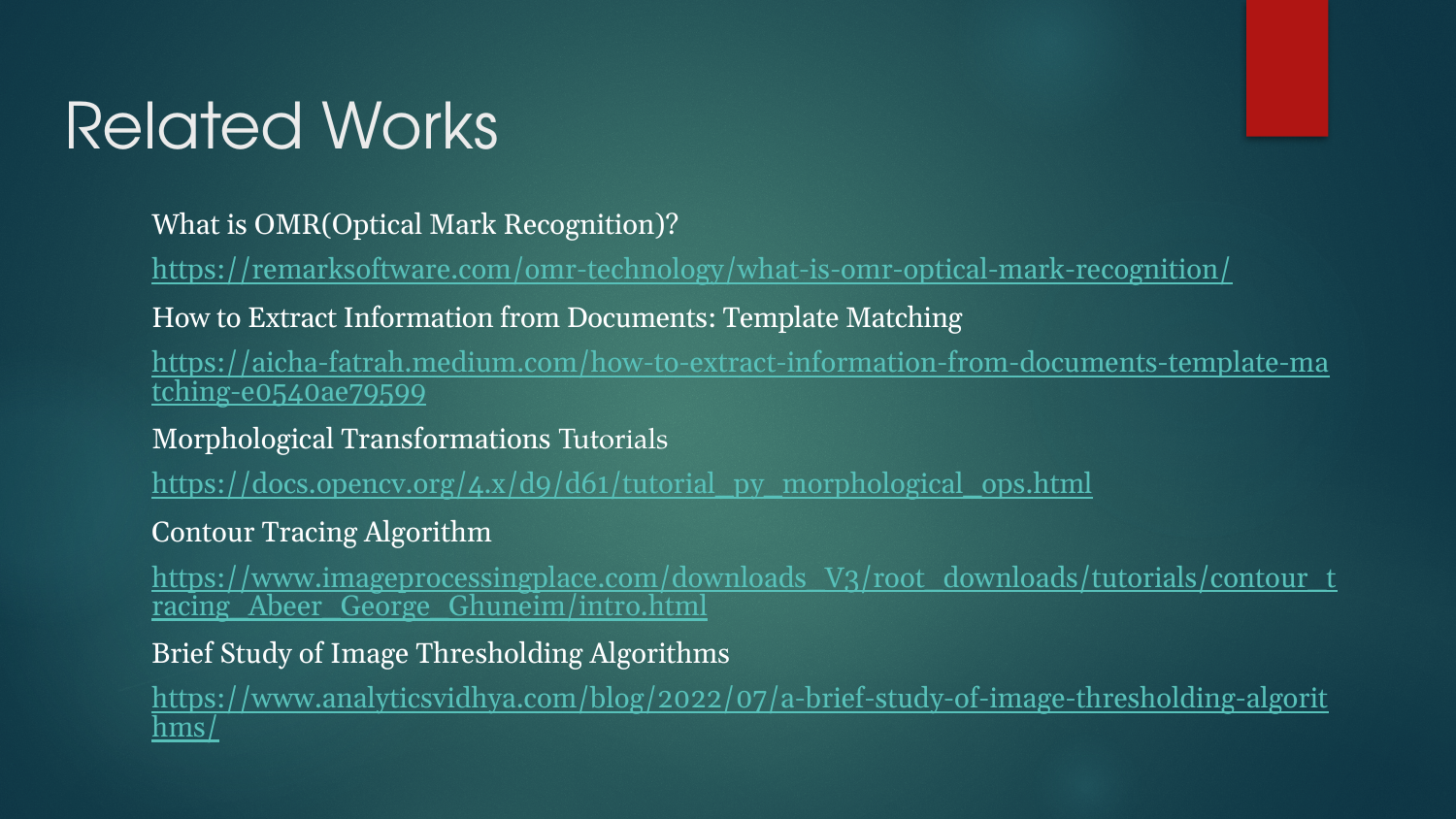

# Related Works
What is OMR(Optical Mark Recognition)?
https://remarksoftware.com/omr-technology/what-is-omr-optical-mark-recognition/
How to Extract Information from Documents: Template Matching
https://aicha-fatrah.medium.com/how-to-extract-information-from-documents-template-matching-e0540ae79599
Morphological Transformations Tutorials
https://docs.opencv.org/4.x/d9/d61/tutorial_py_morphological_ops.html
Contour Tracing Algorithm
https://www.imageprocessingplace.com/downloads_V3/root_downloads/tutorials/contour_tracing_Abeer_George_Ghuneim/intro.html
Brief Study of Image Thresholding Algorithms
https://www.analyticsvidhya.com/blog/2022/07/a-brief-study-of-image-thresholding-algorithms/